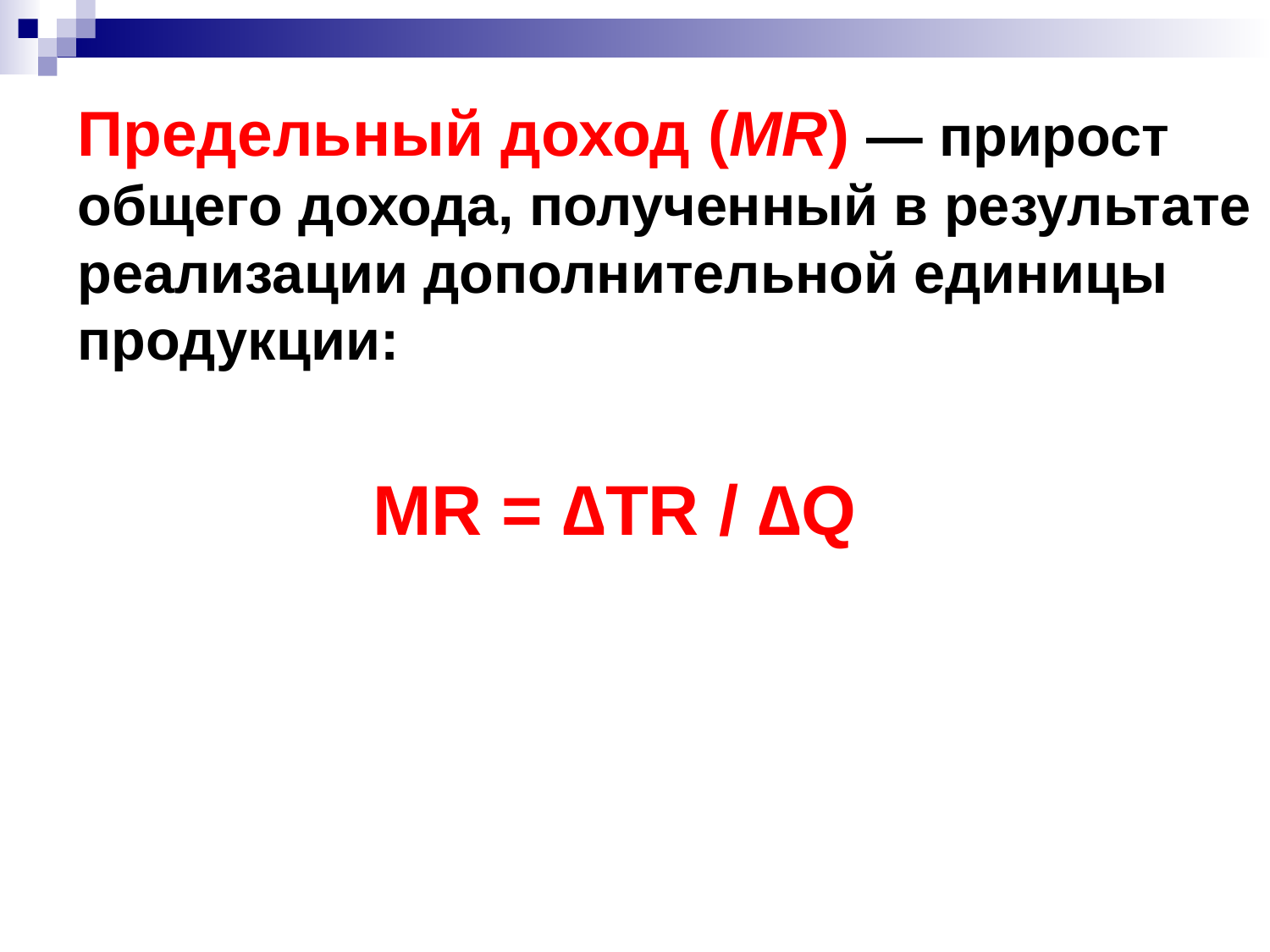

Предельный доход (MR) — прирост общего дохода, полученный в результате реализации дополнительной единицы продукции:

               MR = ∆TR / ∆Q